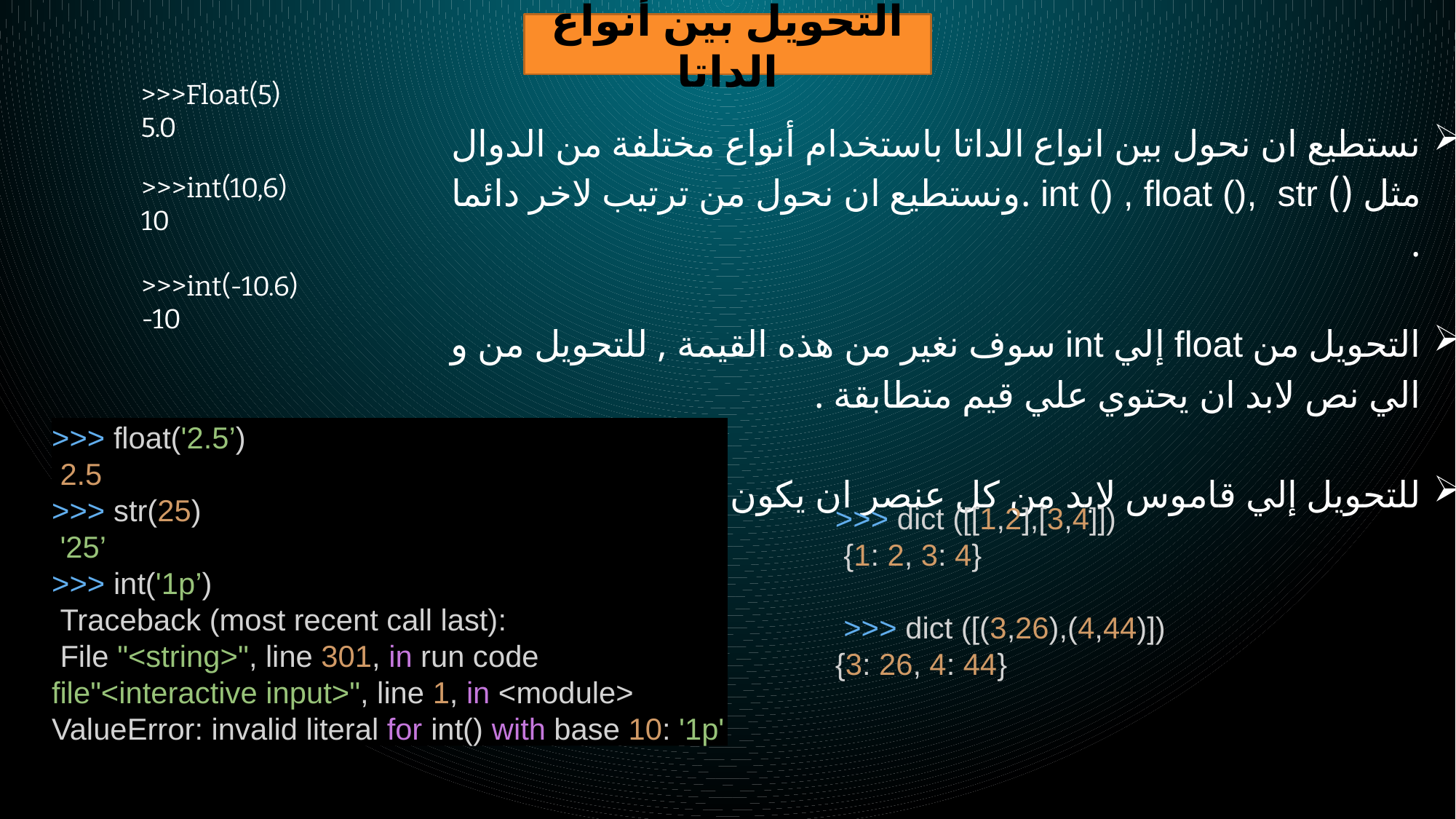

التحويل بين أنواع الداتا

نستطيع ان نحول بين انواع الداتا باستخدام أنواع مختلفة من الدوال مثل () int () , float (),  str .ونستطيع ان نحول من ترتيب لاخر دائما .

التحويل من float إلي int سوف نغير من هذه القيمة , للتحويل من و الي نص لابد ان يحتوي علي قيم متطابقة .

للتحويل إلي قاموس لابد من كل عنصر ان يكون مزدوج.
>>>Float(5)
5.0
>>>int(10,6)
10

>>>int(-10.6)
-10
>>> float('2.5’)
 2.5
>>> str(25)
 '25’
>>> int('1p’)
 Traceback (most recent call last):
 File "<string>", line 301, in run code
file"<interactive input>", line 1, in <module>
ValueError: invalid literal for int() with base 10: '1p'
>>> dict ([[1,2],[3,4]])
 {1: 2, 3: 4}

 >>> dict ([(3,26),(4,44)])
{3: 26, 4: 44}